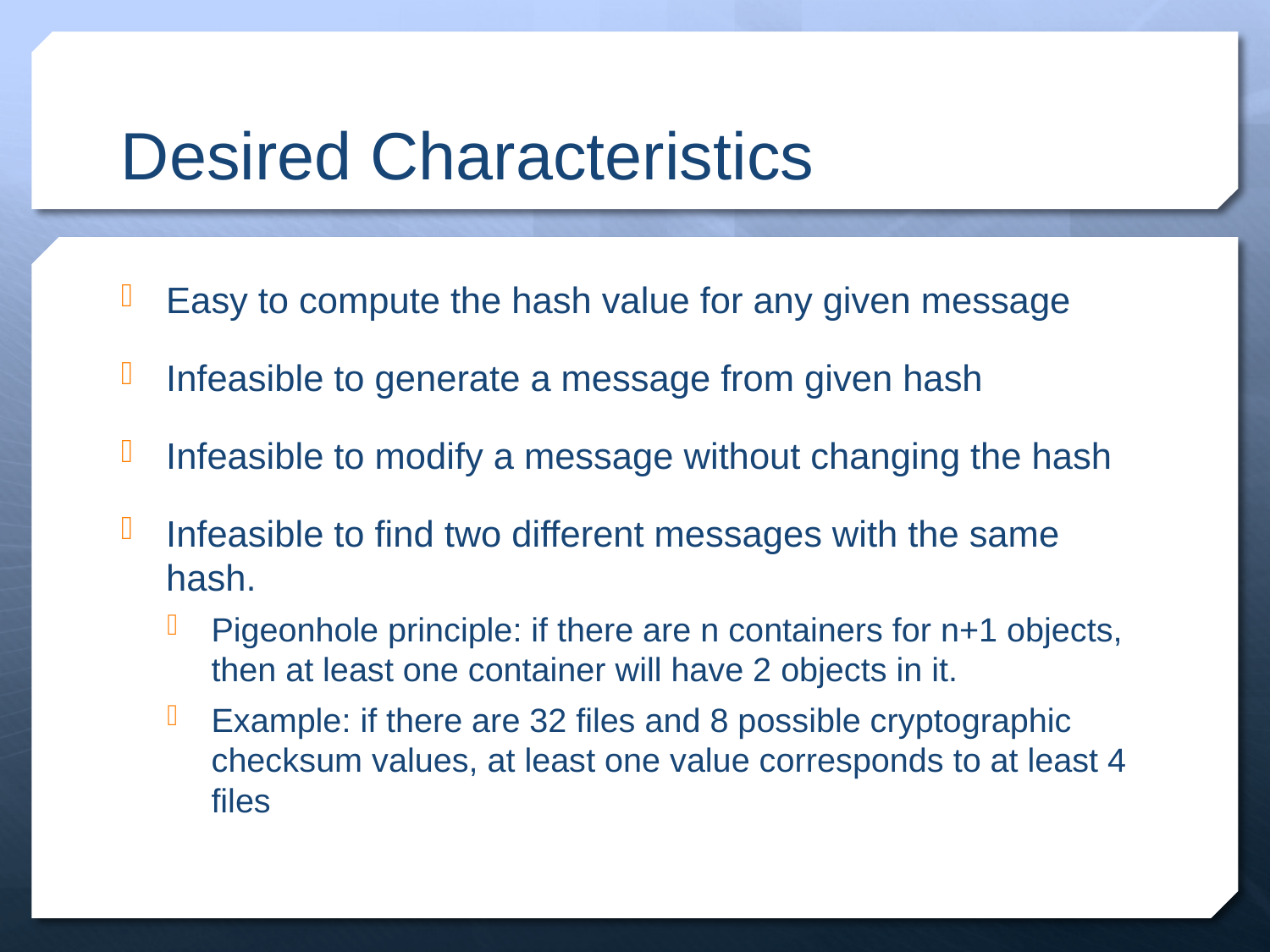

# Desired Characteristics
Easy to compute the hash value for any given message
Infeasible to generate a message from given hash
Infeasible to modify a message without changing the hash
Infeasible to find two different messages with the same hash.
Pigeonhole principle: if there are n containers for n+1 objects, then at least one container will have 2 objects in it.
Example: if there are 32 files and 8 possible cryptographic checksum values, at least one value corresponds to at least 4 files